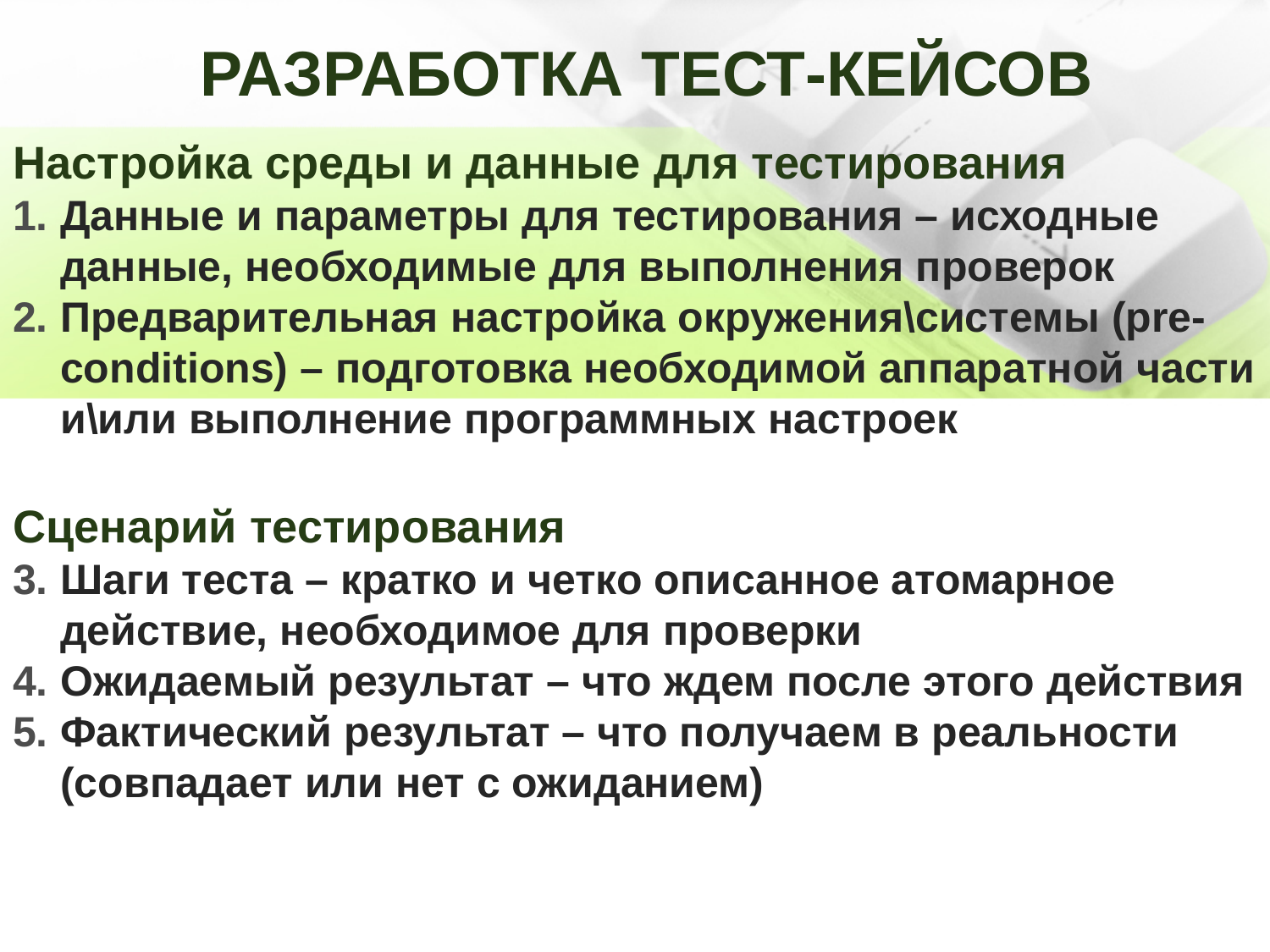

РАЗРАБОТКА ТЕСТ-КЕЙСОВ
Настройка среды и данные для тестирования
Данные и параметры для тестирования – исходные данные, необходимые для выполнения проверок
Предварительная настройка окружения\системы (pre-conditions) – подготовка необходимой аппаратной части и\или выполнение программных настроек

Сценарий тестирования
Шаги теста – кратко и четко описанное атомарное действие, необходимое для проверки
Ожидаемый результат – что ждем после этого действия
Фактический результат – что получаем в реальности (совпадает или нет с ожиданием)